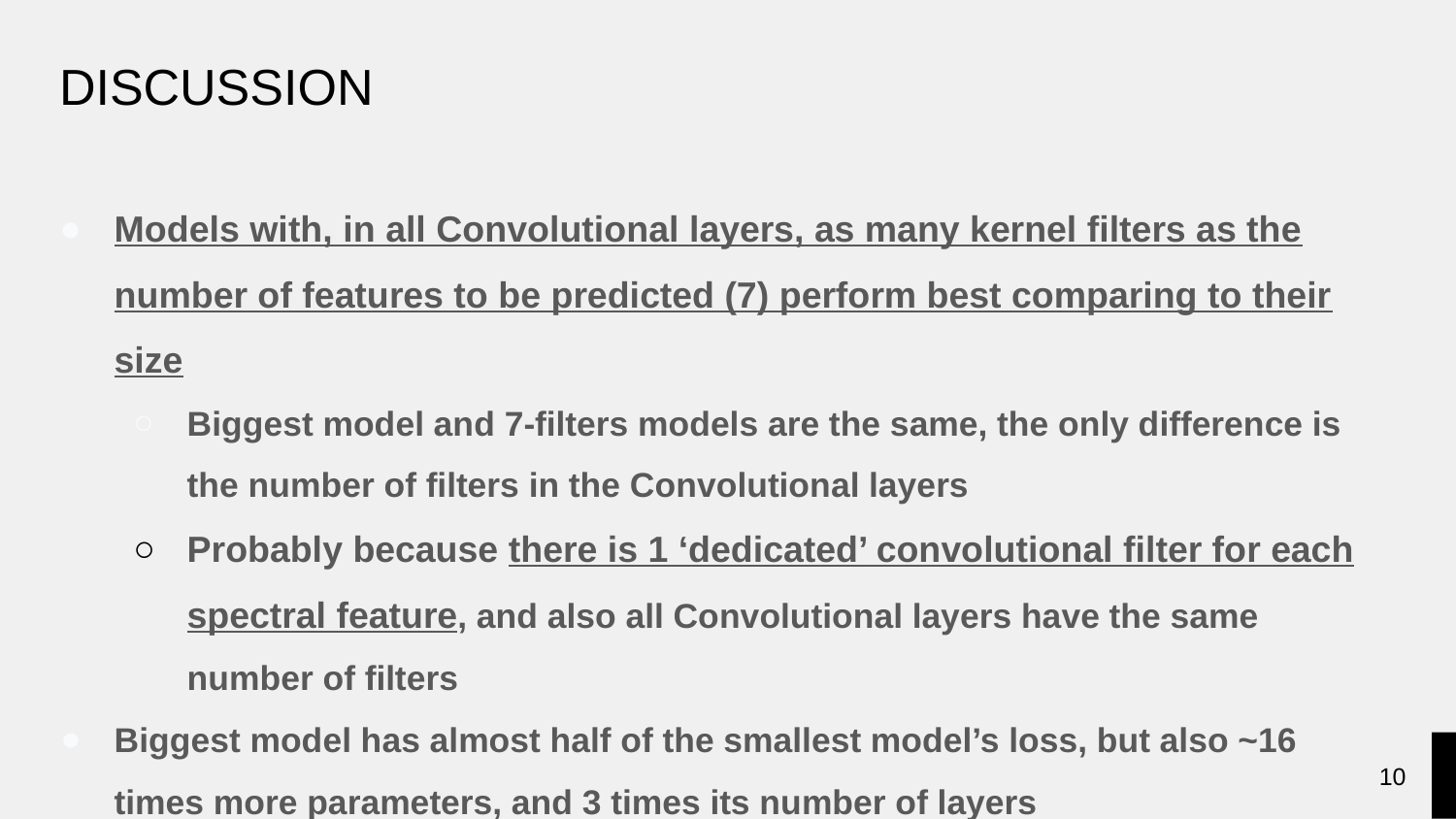

# DISCUSSION
Models with, in all Convolutional layers, as many kernel filters as the number of features to be predicted (7) perform best comparing to their size
Biggest model and 7-filters models are the same, the only difference is the number of filters in the Convolutional layers
Probably because there is 1 ‘dedicated’ convolutional filter for each spectral feature, and also all Convolutional layers have the same number of filters
Biggest model has almost half of the smallest model’s loss, but also ~16 times more parameters, and 3 times its number of layers
Smallest model has better performance than mid-sized model

10